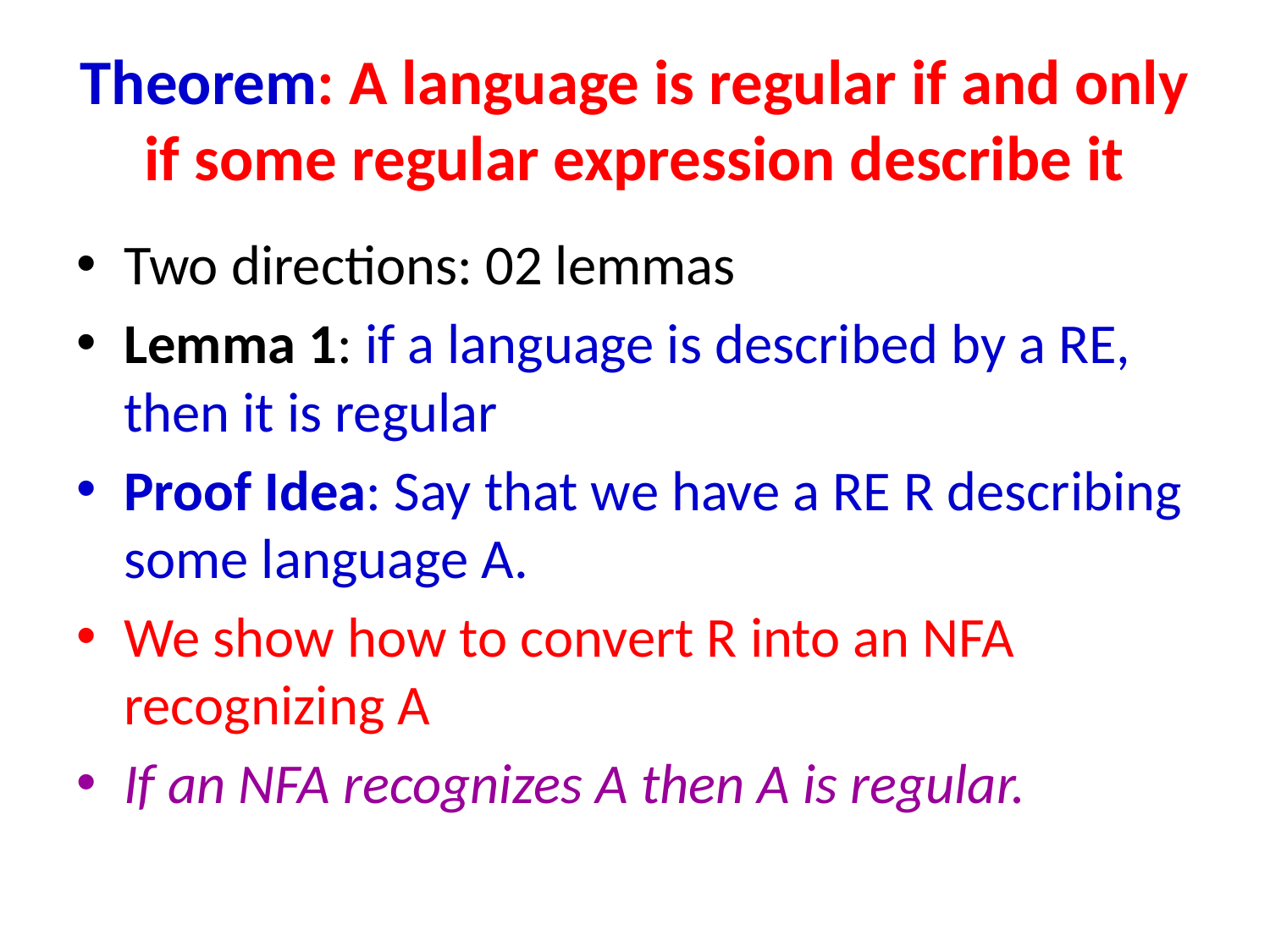

# Theorem: A language is regular if and only if some regular expression describe it
Two directions: 02 lemmas
Lemma 1: if a language is described by a RE, then it is regular
Proof Idea: Say that we have a RE R describing some language A.
We show how to convert R into an NFA recognizing A
If an NFA recognizes A then A is regular.